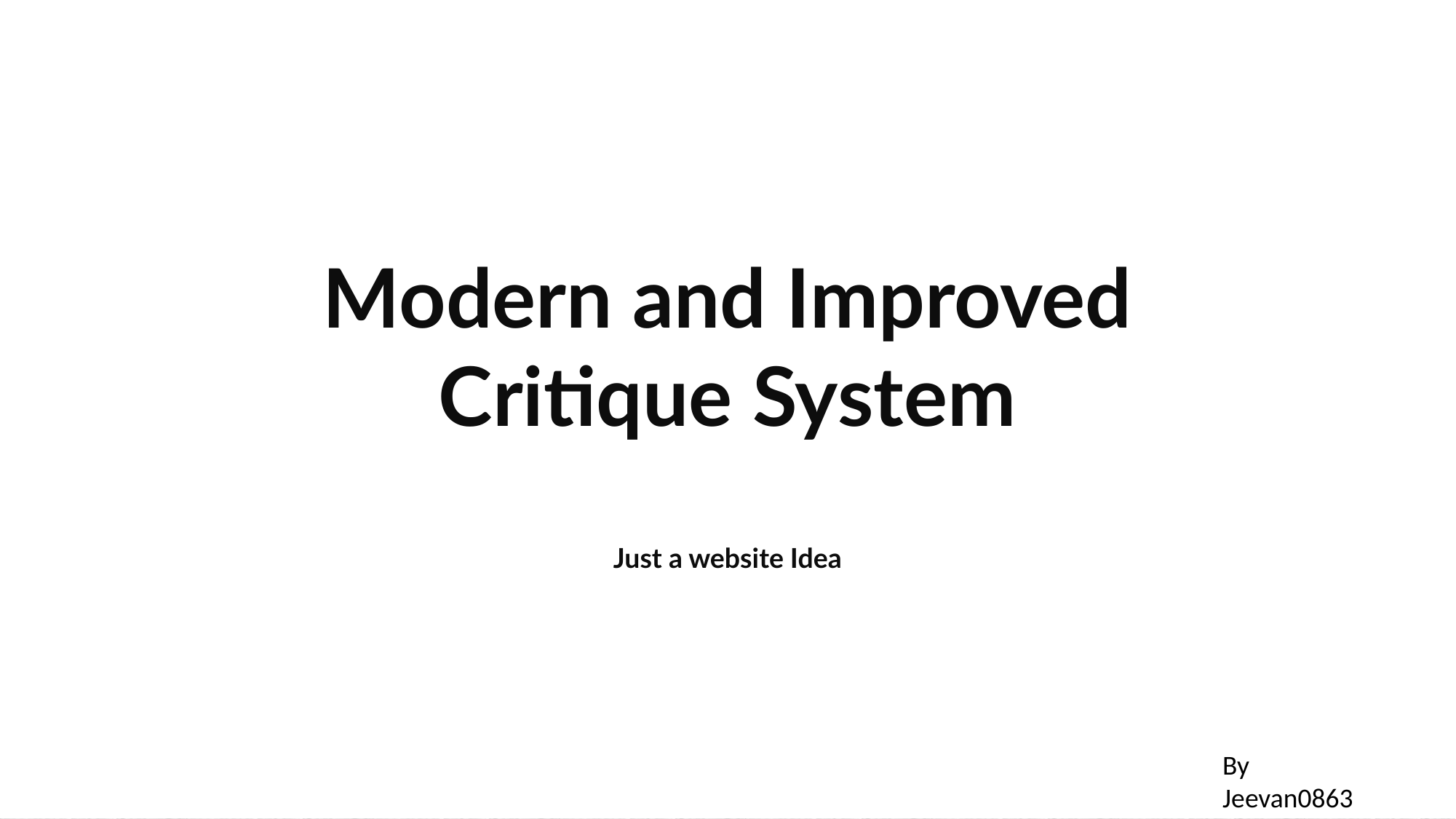

Modern and Improved Critique System

Just a website Idea
By
Jeevan0863